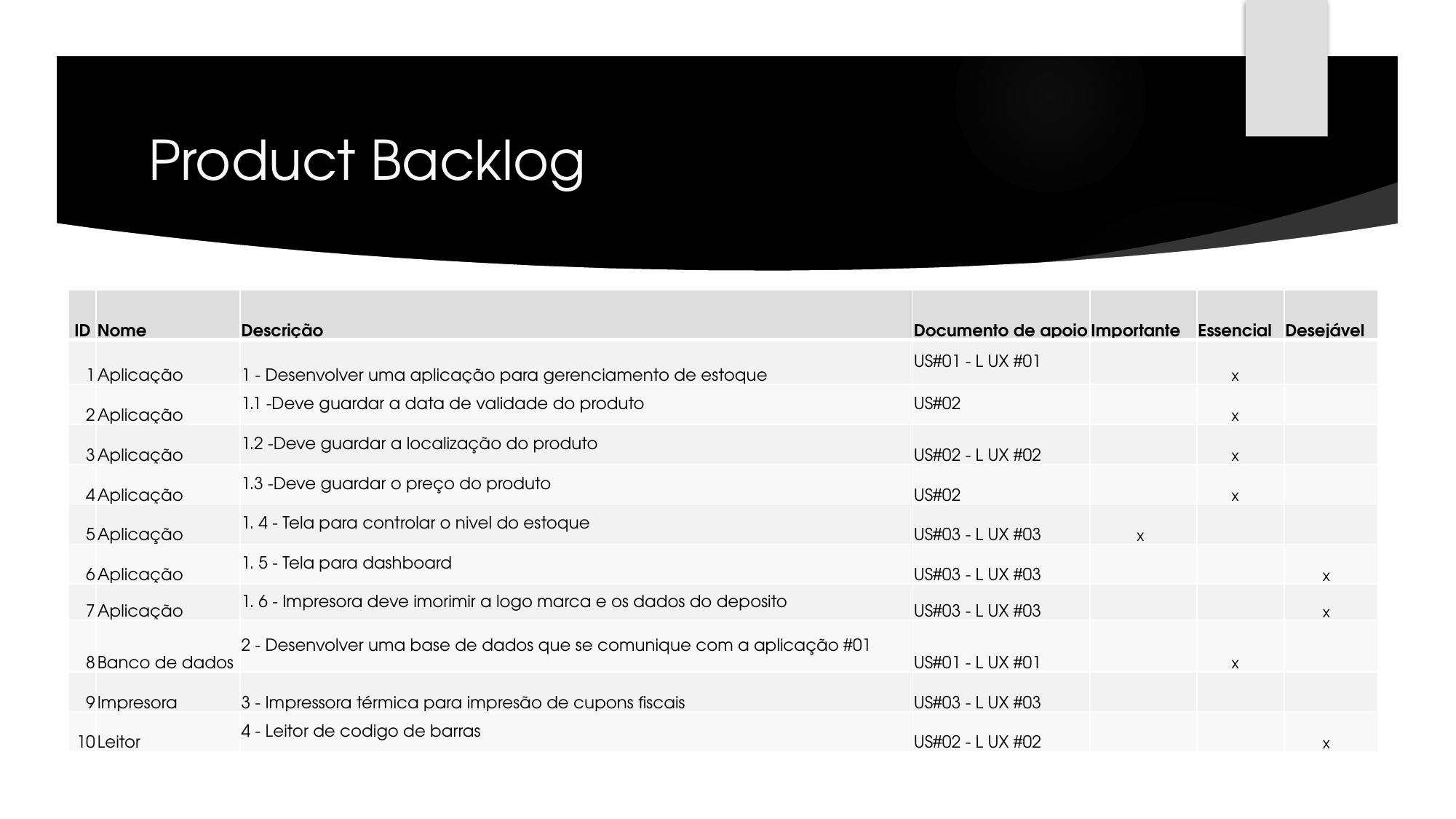

# Product Backlog
| ID | Nome | Descrição | Documento de apoio | Importante | Essencial | Desejável |
| --- | --- | --- | --- | --- | --- | --- |
| 1 | Aplicação | 1 - Desenvolver uma aplicação para gerenciamento de estoque | US#01 - L UX #01 |  | x |  |
| 2 | Aplicação | 1.1 -Deve guardar a data de validade do produto | US#02 |  | x |  |
| 3 | Aplicação | 1.2 -Deve guardar a localização do produto | US#02 - L UX #02 |  | x |  |
| 4 | Aplicação | 1.3 -Deve guardar o preço do produto | US#02 |  | x |  |
| 5 | Aplicação | 1. 4 - Tela para controlar o nivel do estoque | US#03 - L UX #03 | x |  |  |
| 6 | Aplicação | 1. 5 - Tela para dashboard | US#03 - L UX #03 |  |  | x |
| 7 | Aplicação | 1. 6 - Impresora deve imorimir a logo marca e os dados do deposito | US#03 - L UX #03 |  |  | x |
| 8 | Banco de dados | 2 - Desenvolver uma base de dados que se comunique com a aplicação #01 | US#01 - L UX #01 |  | x |  |
| 9 | Impresora | 3 - Impressora térmica para impresão de cupons fiscais | US#03 - L UX #03 |  |  |  |
| 10 | Leitor | 4 - Leitor de codigo de barras | US#02 - L UX #02 |  |  | x |